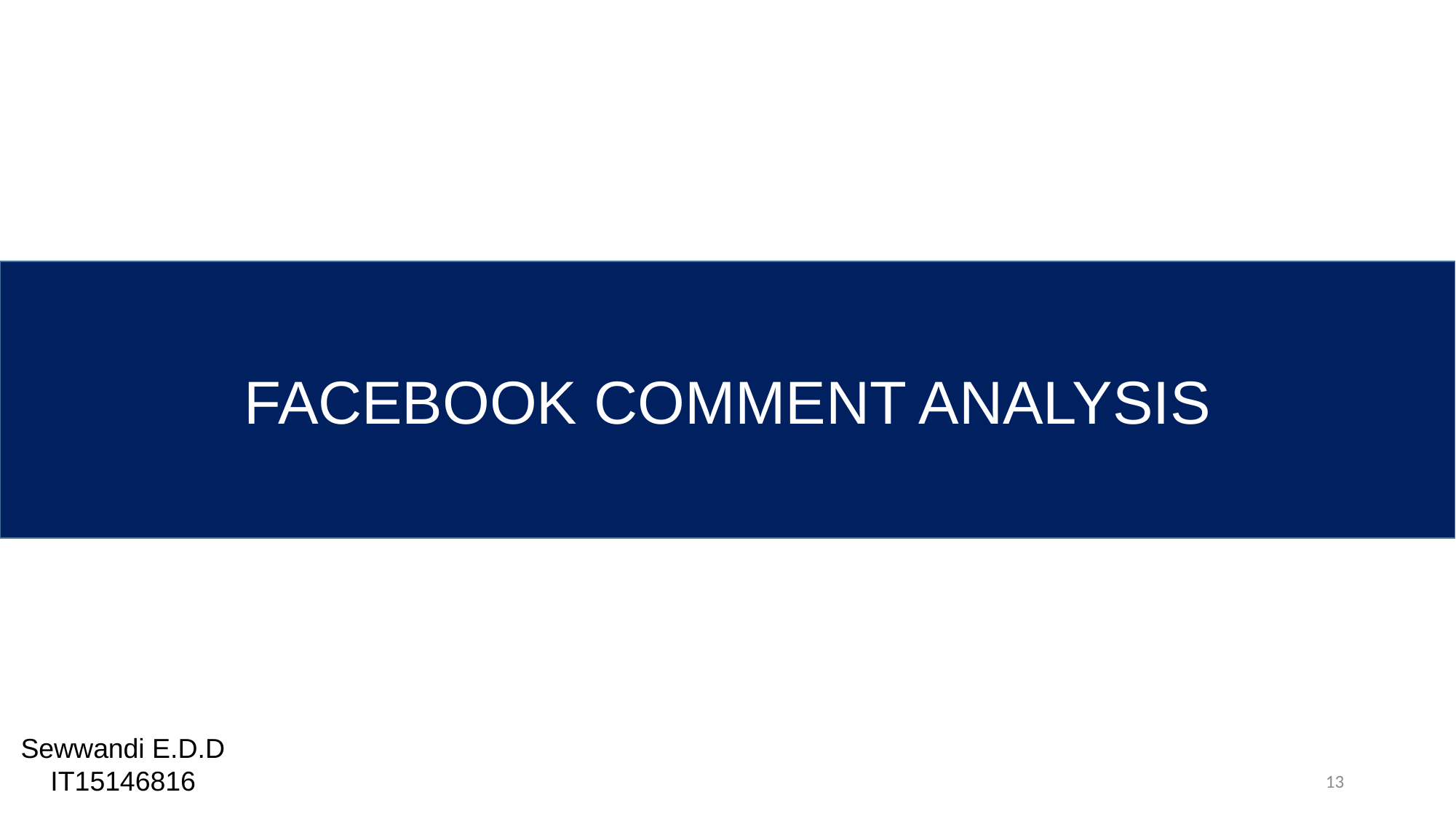

FACEBOOK COMMENT ANALYSIS
Sewwandi E.D.D
IT15146816
13